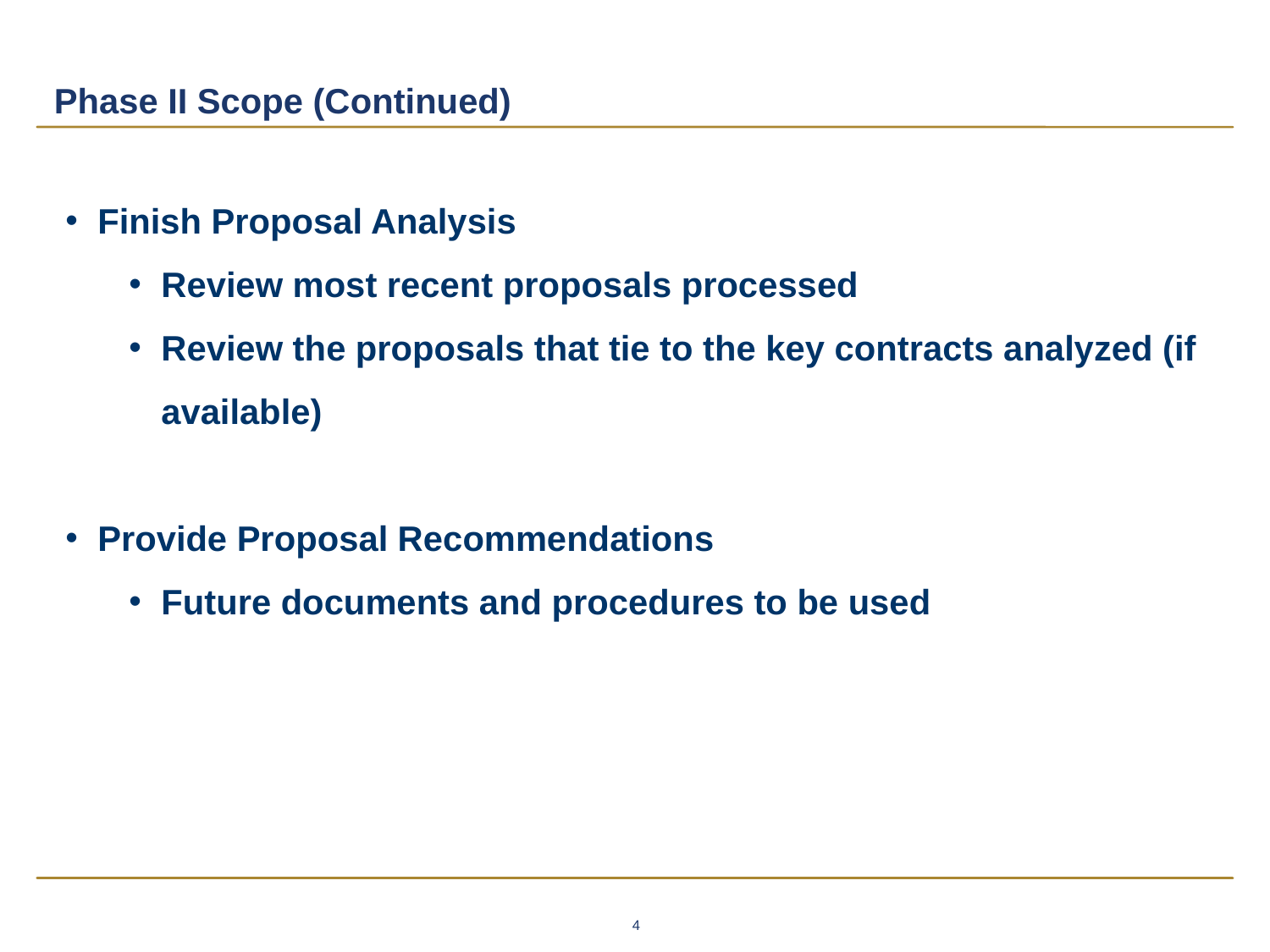

# Phase II Scope (Continued)
Finish Proposal Analysis
Review most recent proposals processed
Review the proposals that tie to the key contracts analyzed (if available)

Provide Proposal Recommendations
Future documents and procedures to be used

4